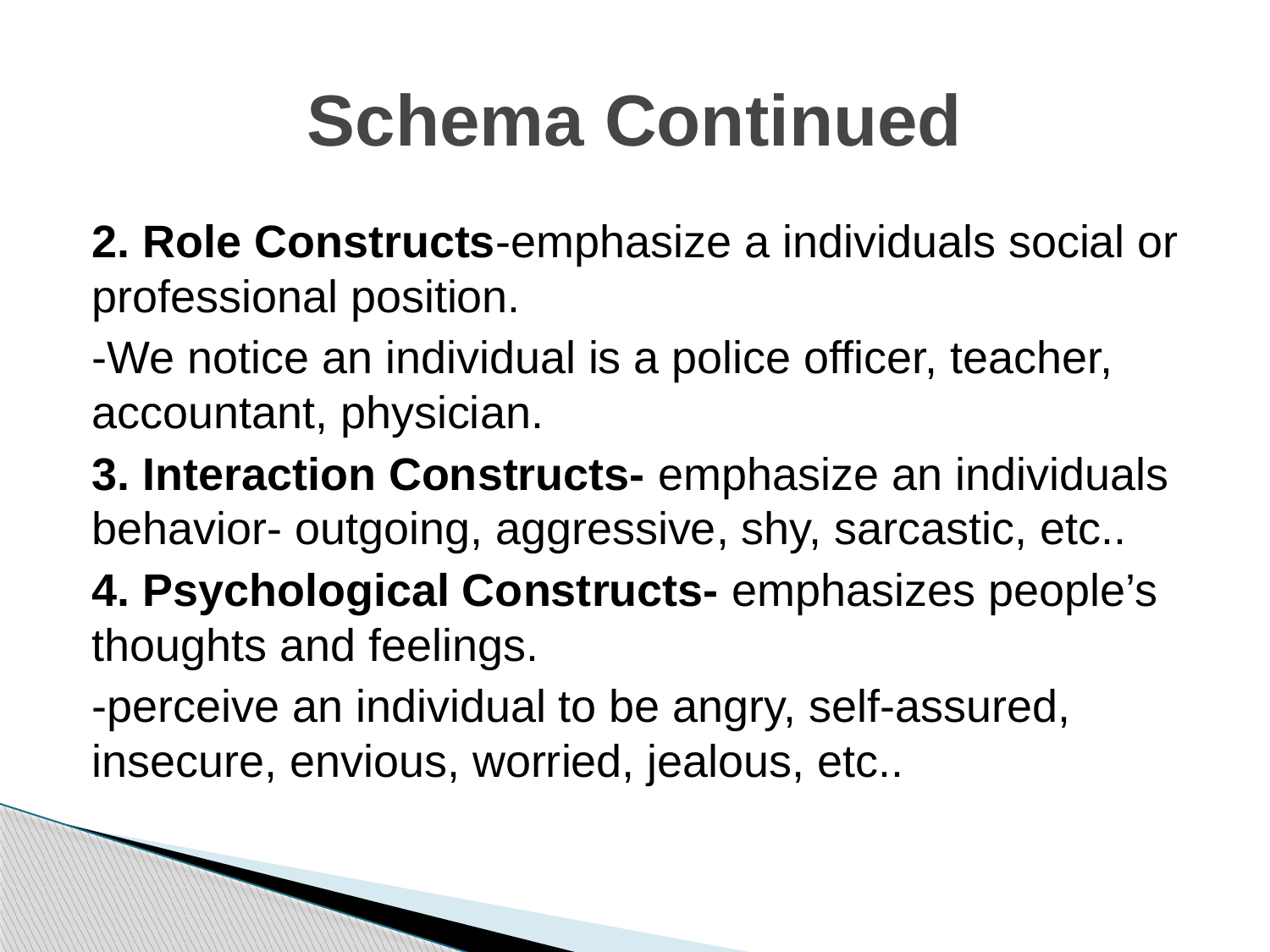

# Schema Continued
2. Role Constructs-emphasize a individuals social or professional position.
-We notice an individual is a police officer, teacher, accountant, physician.
3. Interaction Constructs- emphasize an individuals behavior- outgoing, aggressive, shy, sarcastic, etc..
4. Psychological Constructs- emphasizes people’s thoughts and feelings.
-perceive an individual to be angry, self-assured, insecure, envious, worried, jealous, etc..